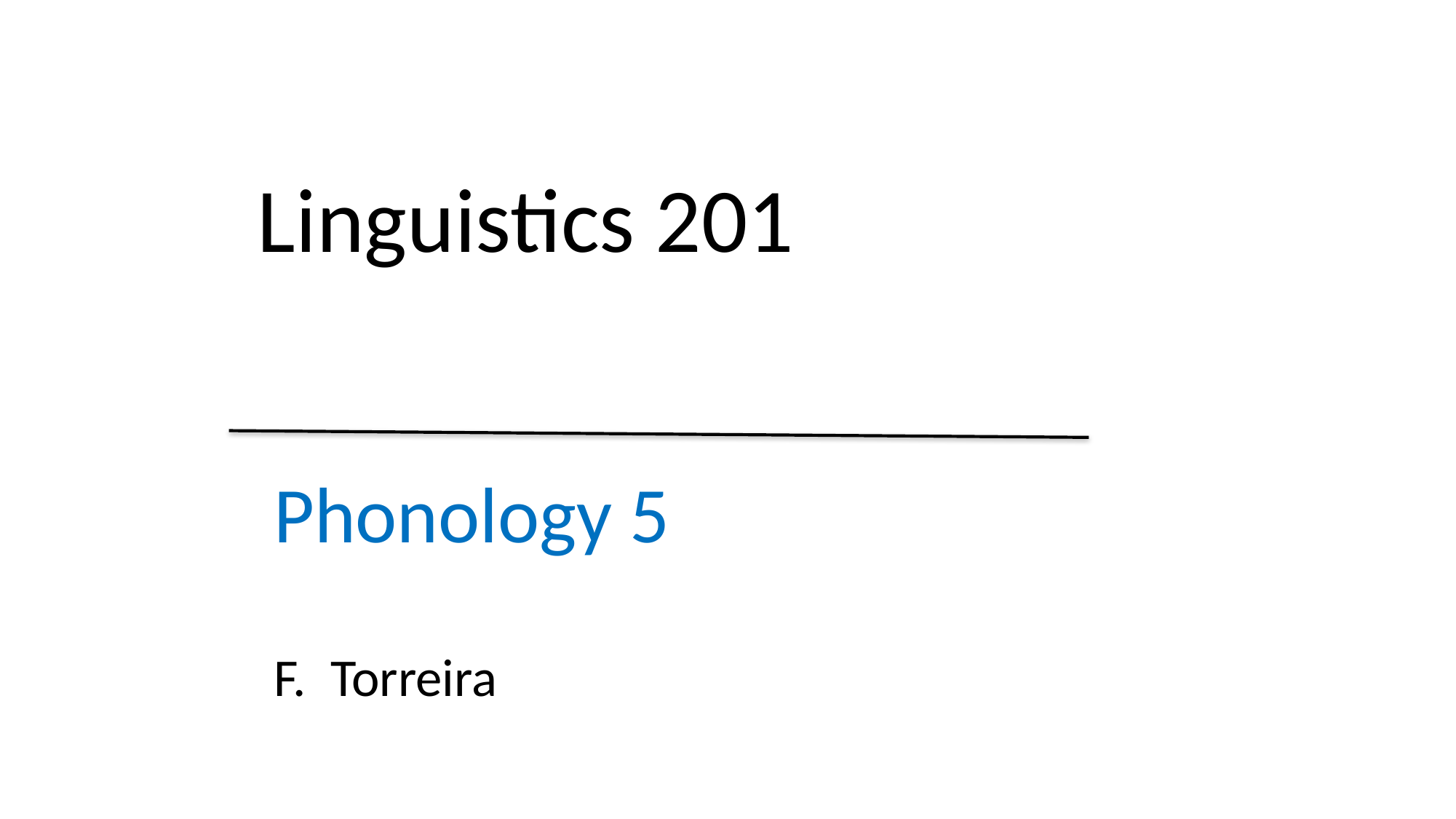

# Linguistics 201
Phonology 5

F.  Torreira